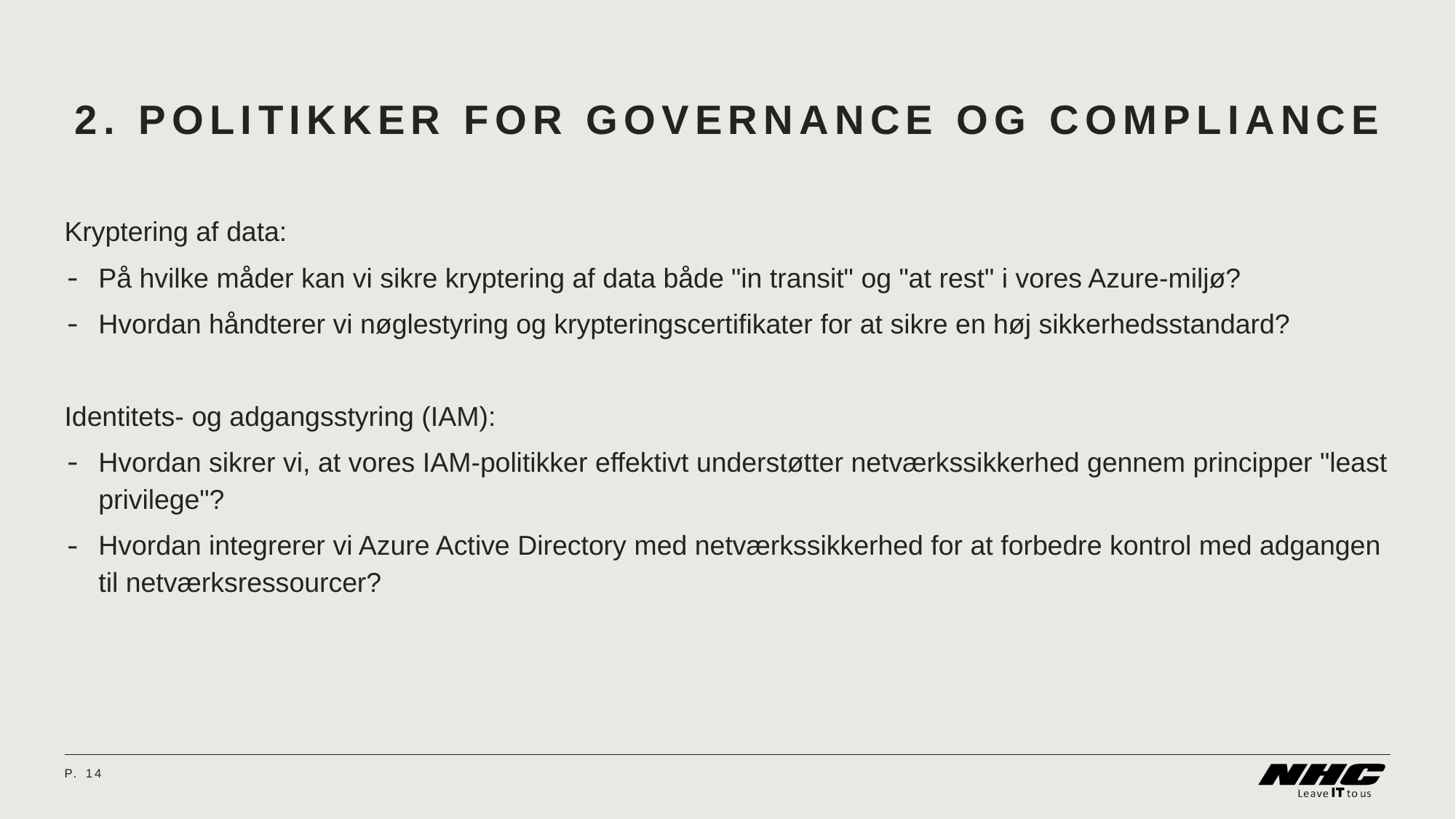

# 2. Politikker for governance og compliance
Kryptering af data:
På hvilke måder kan vi sikre kryptering af data både "in transit" og "at rest" i vores Azure-miljø?
Hvordan håndterer vi nøglestyring og krypteringscertifikater for at sikre en høj sikkerhedsstandard?

Identitets- og adgangsstyring (IAM):
Hvordan sikrer vi, at vores IAM-politikker effektivt understøtter netværkssikkerhed gennem principper "least privilege"?
Hvordan integrerer vi Azure Active Directory med netværkssikkerhed for at forbedre kontrol med adgangen til netværksressourcer?

P.	14

08 April 2024